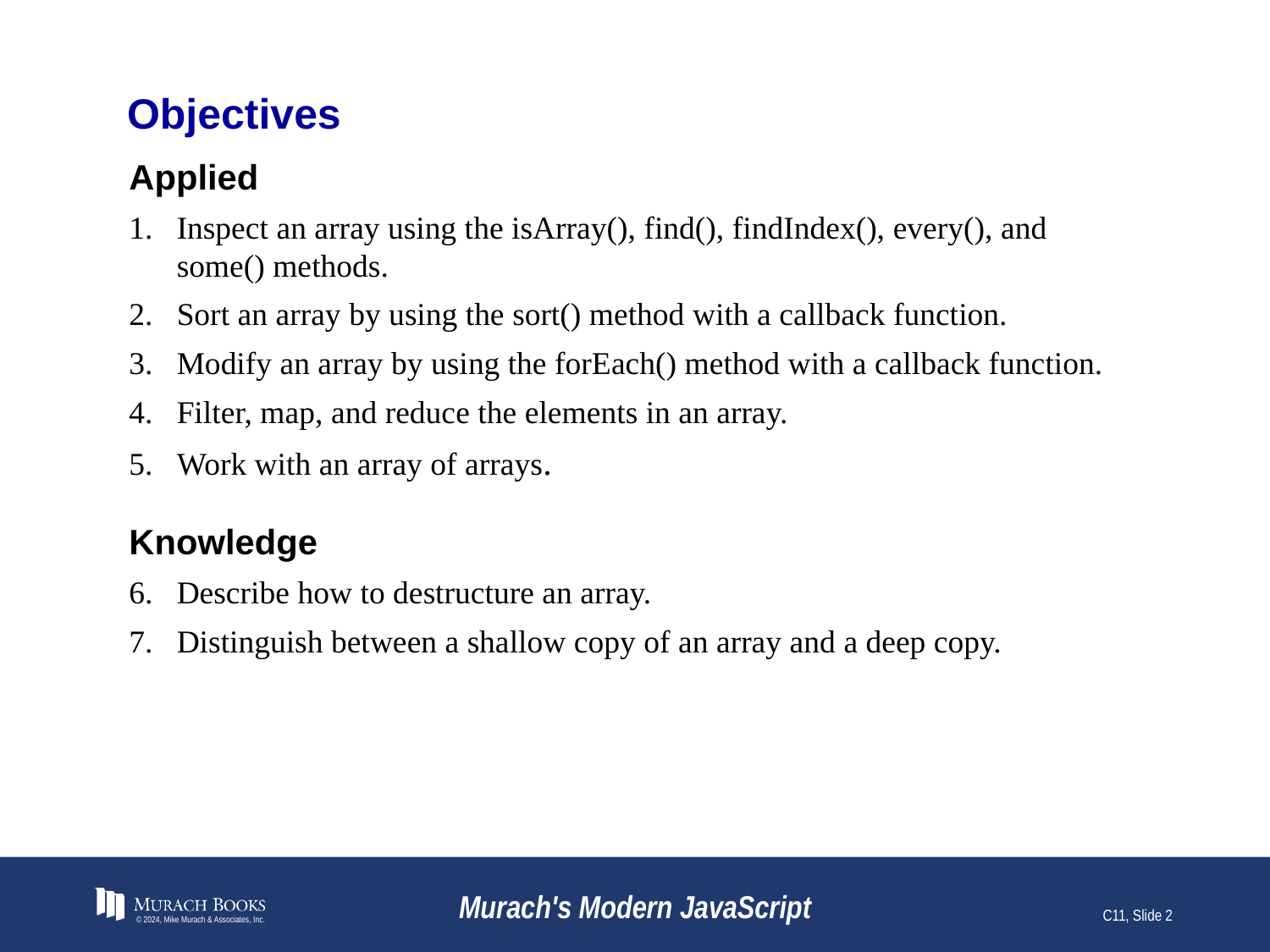

# Objectives
Applied
Inspect an array using the isArray(), find(), findIndex(), every(), and some() methods.
Sort an array by using the sort() method with a callback function.
Modify an array by using the forEach() method with a callback function.
Filter, map, and reduce the elements in an array.
Work with an array of arrays.
Knowledge
Describe how to destructure an array.
Distinguish between a shallow copy of an array and a deep copy.
© 2024, Mike Murach & Associates, Inc.
Murach's Modern JavaScript

C11, Slide 2